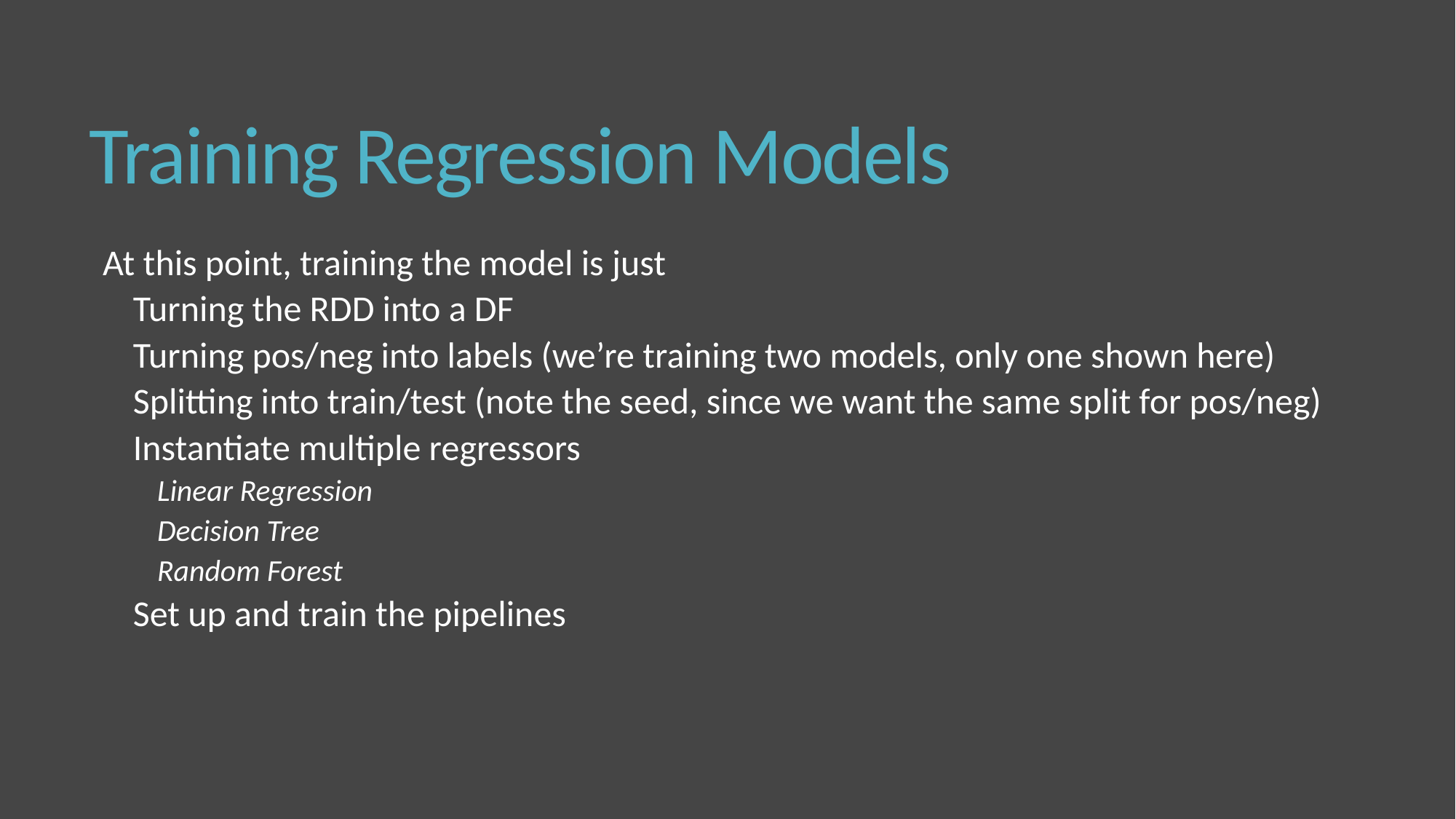

# Training Regression Models
At this point, training the model is just
Turning the RDD into a DF
Turning pos/neg into labels (we’re training two models, only one shown here)
Splitting into train/test (note the seed, since we want the same split for pos/neg)
Instantiate multiple regressors
Linear Regression
Decision Tree
Random Forest
Set up and train the pipelines